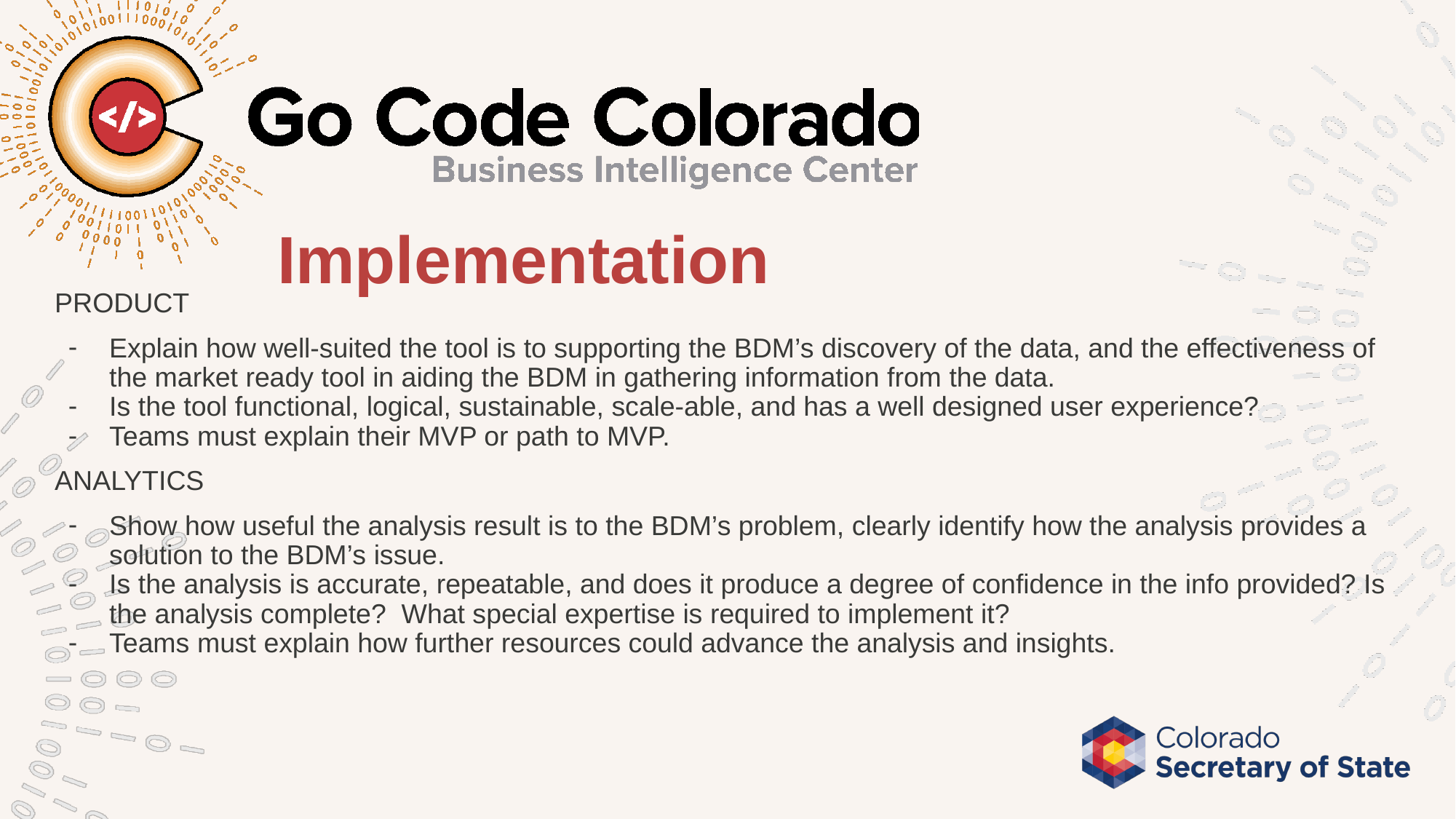

# Implementation
PRODUCT
Explain how well-suited the tool is to supporting the BDM’s discovery of the data, and the effectiveness of the market ready tool in aiding the BDM in gathering information from the data.
Is the tool functional, logical, sustainable, scale-able, and has a well designed user experience?
Teams must explain their MVP or path to MVP.
ANALYTICS
Show how useful the analysis result is to the BDM’s problem, clearly identify how the analysis provides a solution to the BDM’s issue.
Is the analysis is accurate, repeatable, and does it produce a degree of confidence in the info provided? Is the analysis complete?  What special expertise is required to implement it?
Teams must explain how further resources could advance the analysis and insights.